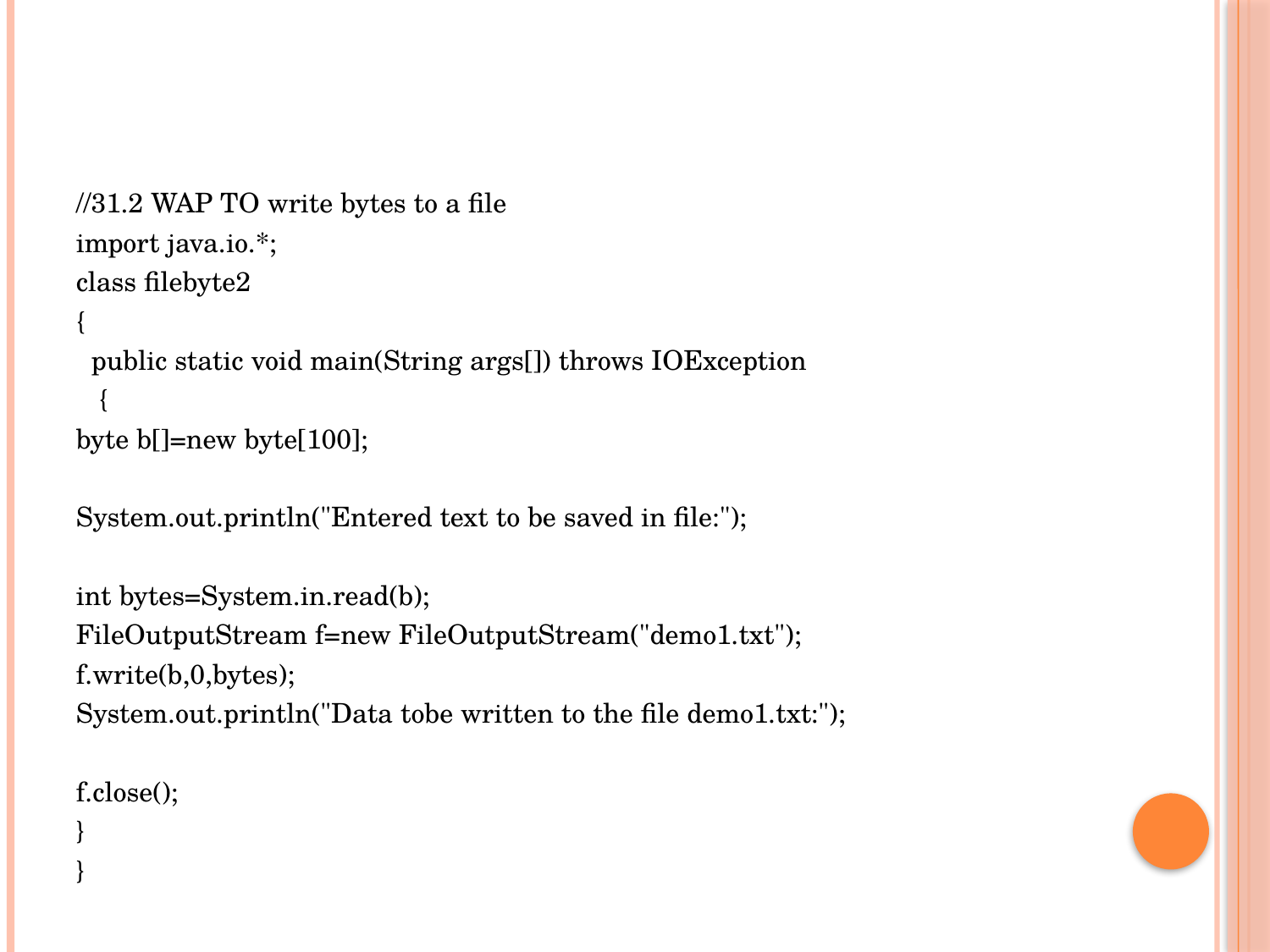

#
//31.2 WAP TO write bytes to a file
import java.io.*;
class filebyte2
{
  public static void main(String args[]) throws IOException
   {
byte b[]=new byte[100];

System.out.println("Entered text to be saved in file:");

int bytes=System.in.read(b);
FileOutputStream f=new FileOutputStream("demo1.txt");
f.write(b,0,bytes);
System.out.println("Data tobe written to the file demo1.txt:");

f.close();
}
}